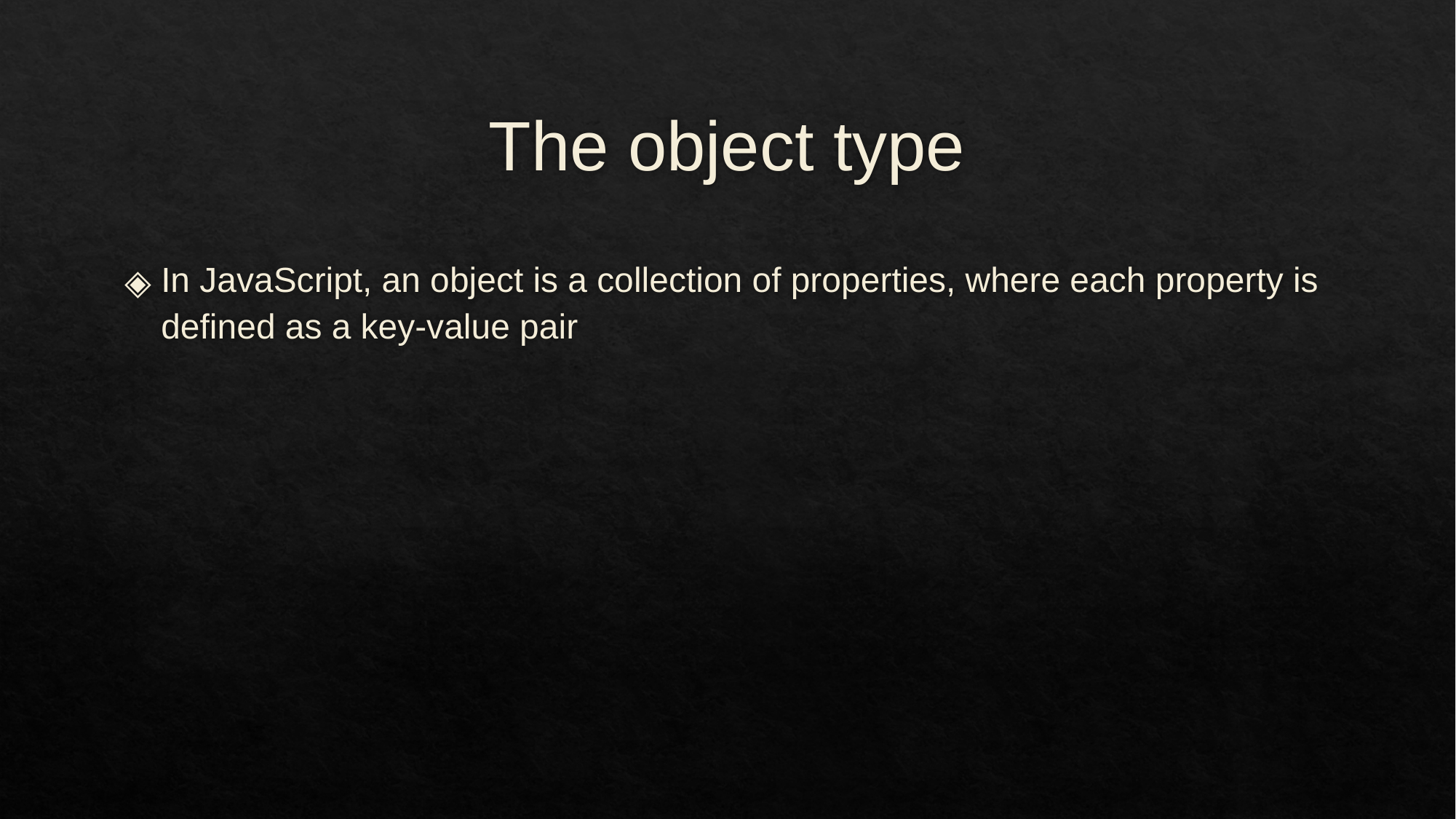

# The object type
In JavaScript, an object is a collection of properties, where each property is defined as a key-value pair